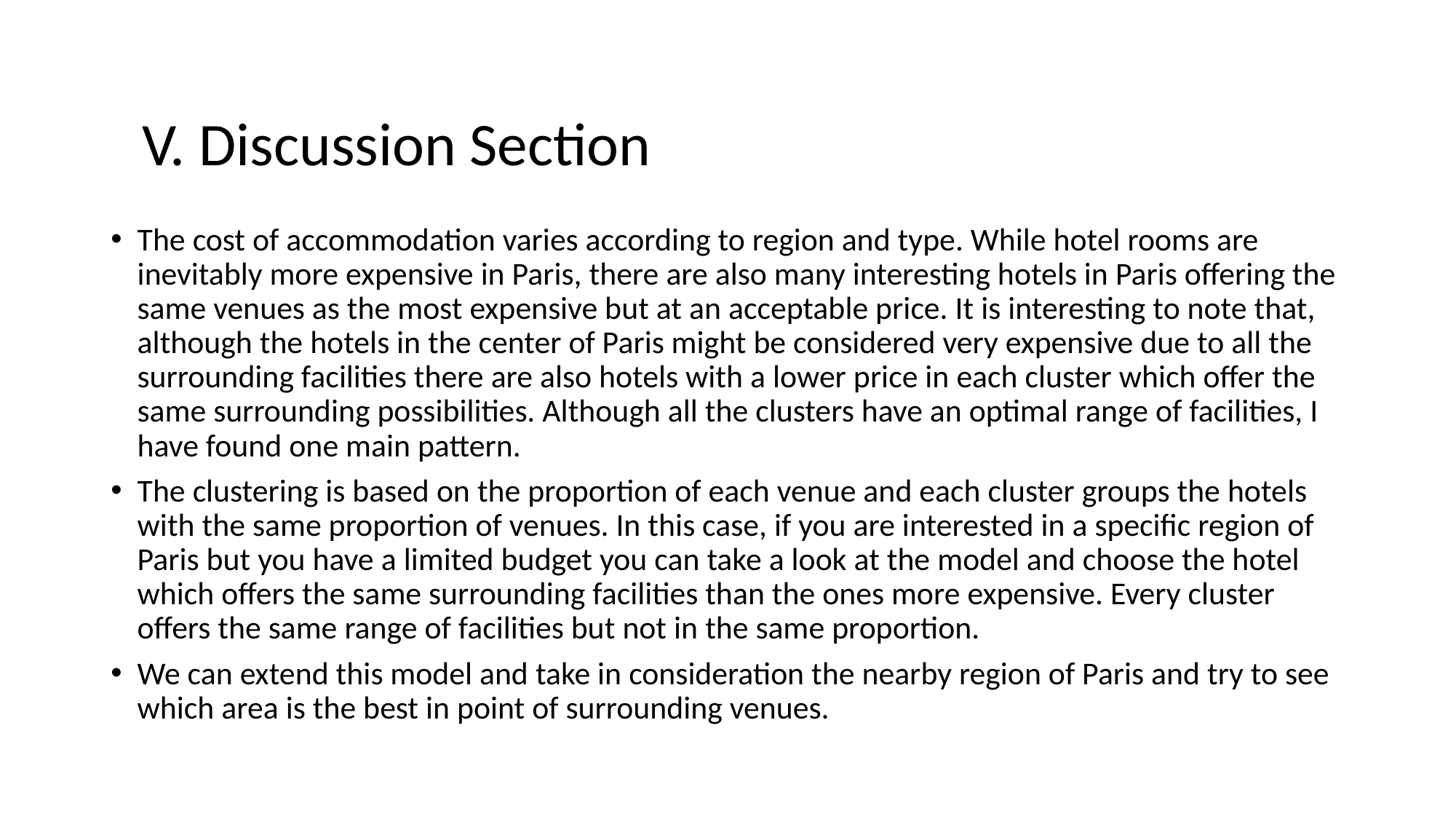

# V. Discussion Section
The cost of accommodation varies according to region and type. While hotel rooms are inevitably more expensive in Paris, there are also many interesting hotels in Paris offering the same venues as the most expensive but at an acceptable price. It is interesting to note that, although the hotels in the center of Paris might be considered very expensive due to all the surrounding facilities there are also hotels with a lower price in each cluster which offer the same surrounding possibilities. Although all the clusters have an optimal range of facilities, I have found one main pattern.
The clustering is based on the proportion of each venue and each cluster groups the hotels with the same proportion of venues. In this case, if you are interested in a specific region of Paris but you have a limited budget you can take a look at the model and choose the hotel which offers the same surrounding facilities than the ones more expensive. Every cluster offers the same range of facilities but not in the same proportion.
We can extend this model and take in consideration the nearby region of Paris and try to see which area is the best in point of surrounding venues.